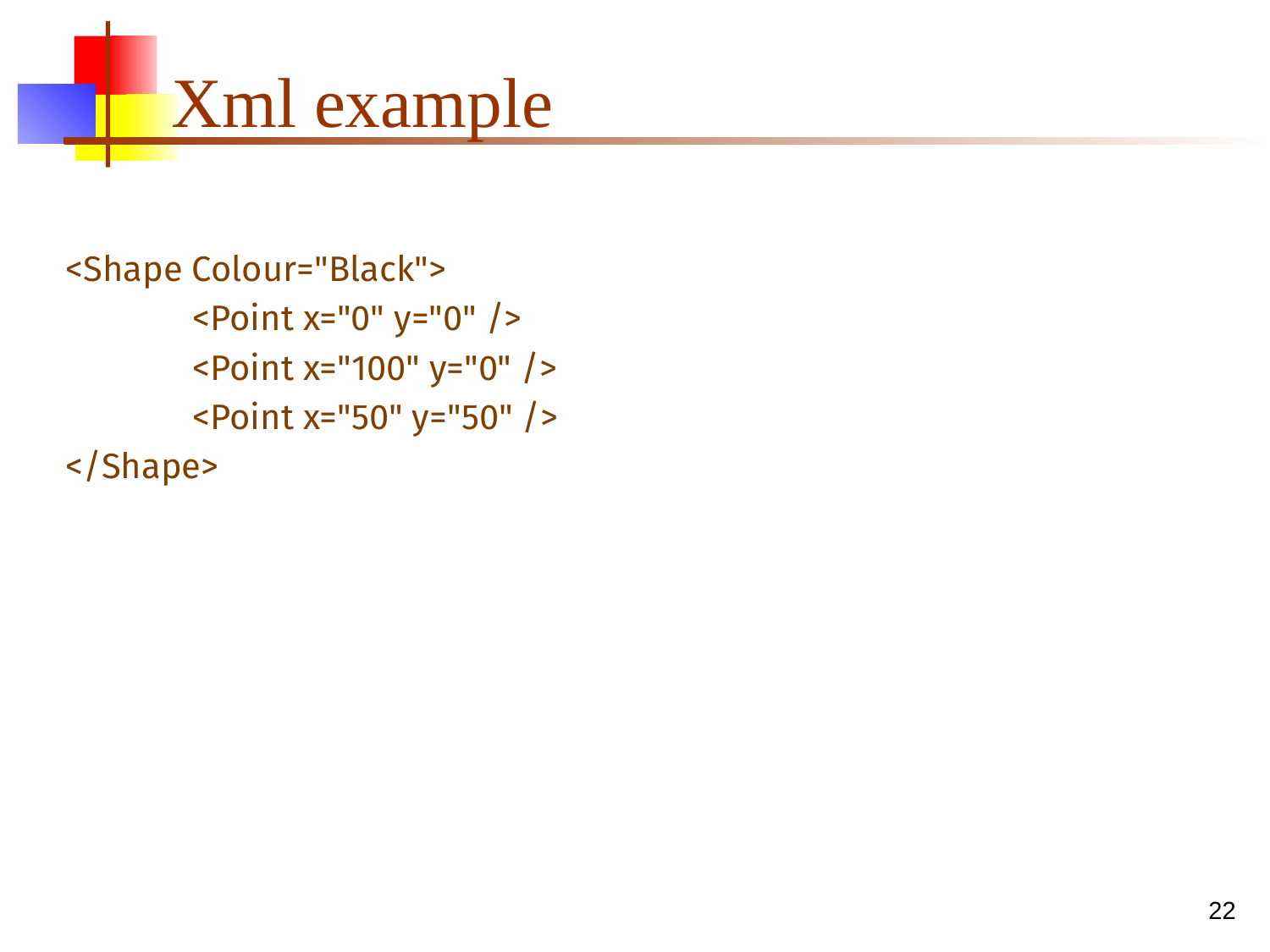

# Xml example

<Shape Colour="Black">
	<Point x="0" y="0" />
	<Point x="100" y="0" />
	<Point x="50" y="50" />
</Shape>
22